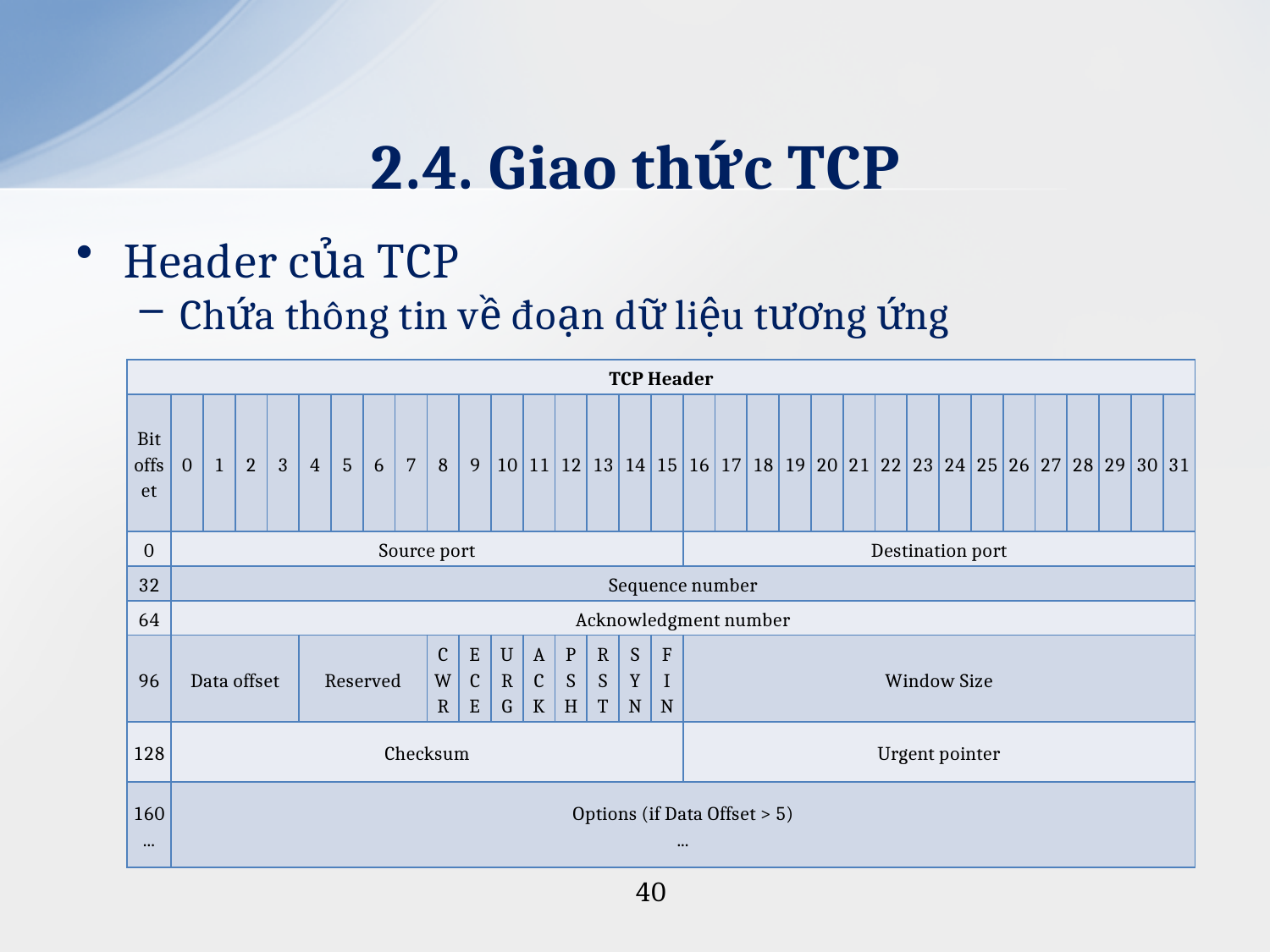

# 2.4. Giao thức TCP
Header của TCP
Chứa thông tin về đoạn dữ liệu tương ứng

| TCP Header |  |  |  |  |  |  |  |  |  |  |  |  |  |  |  |  |  |  |  |  |  |  |  |  |  |  |  |  |  |  |  |  |
| --- | --- | --- | --- | --- | --- | --- | --- | --- | --- | --- | --- | --- | --- | --- | --- | --- | --- | --- | --- | --- | --- | --- | --- | --- | --- | --- | --- | --- | --- | --- | --- | --- |
| Bit offset | 0 | 1 | 2 | 3 | 4 | 5 | 6 | 7 | 8 | 9 | 10 | 11 | 12 | 13 | 14 | 15 | 16 | 17 | 18 | 19 | 20 | 21 | 22 | 23 | 24 | 25 | 26 | 27 | 28 | 29 | 30 | 31 |
| 0 | Source port |  |  |  |  |  |  |  |  |  |  |  |  |  |  |  | Destination port |  |  |  |  |  |  |  |  |  |  |  |  |  |  |  |
| 32 | Sequence number |  |  |  |  |  |  |  |  |  |  |  |  |  |  |  |  |  |  |  |  |  |  |  |  |  |  |  |  |  |  |  |
| 64 | Acknowledgment number |  |  |  |  |  |  |  |  |  |  |  |  |  |  |  |  |  |  |  |  |  |  |  |  |  |  |  |  |  |  |  |
| 96 | Data offset |  |  |  | Reserved |  |  |  | C W R | E C E | U R G | A C K | P S H | R S T | S Y N | F I N | Window Size |  |  |  |  |  |  |  |  |  |  |  |  |  |  |  |
| 128 | Checksum |  |  |  |  |  |  |  |  |  |  |  |  |  |  |  | Urgent pointer |  |  |  |  |  |  |  |  |  |  |  |  |  |  |  |
| 160 ... | Options (if Data Offset > 5) ... |  |  |  |  |  |  |  |  |  |  |  |  |  |  |  |  |  |  |  |  |  |  |  |  |  |  |  |  |  |  |  |
40